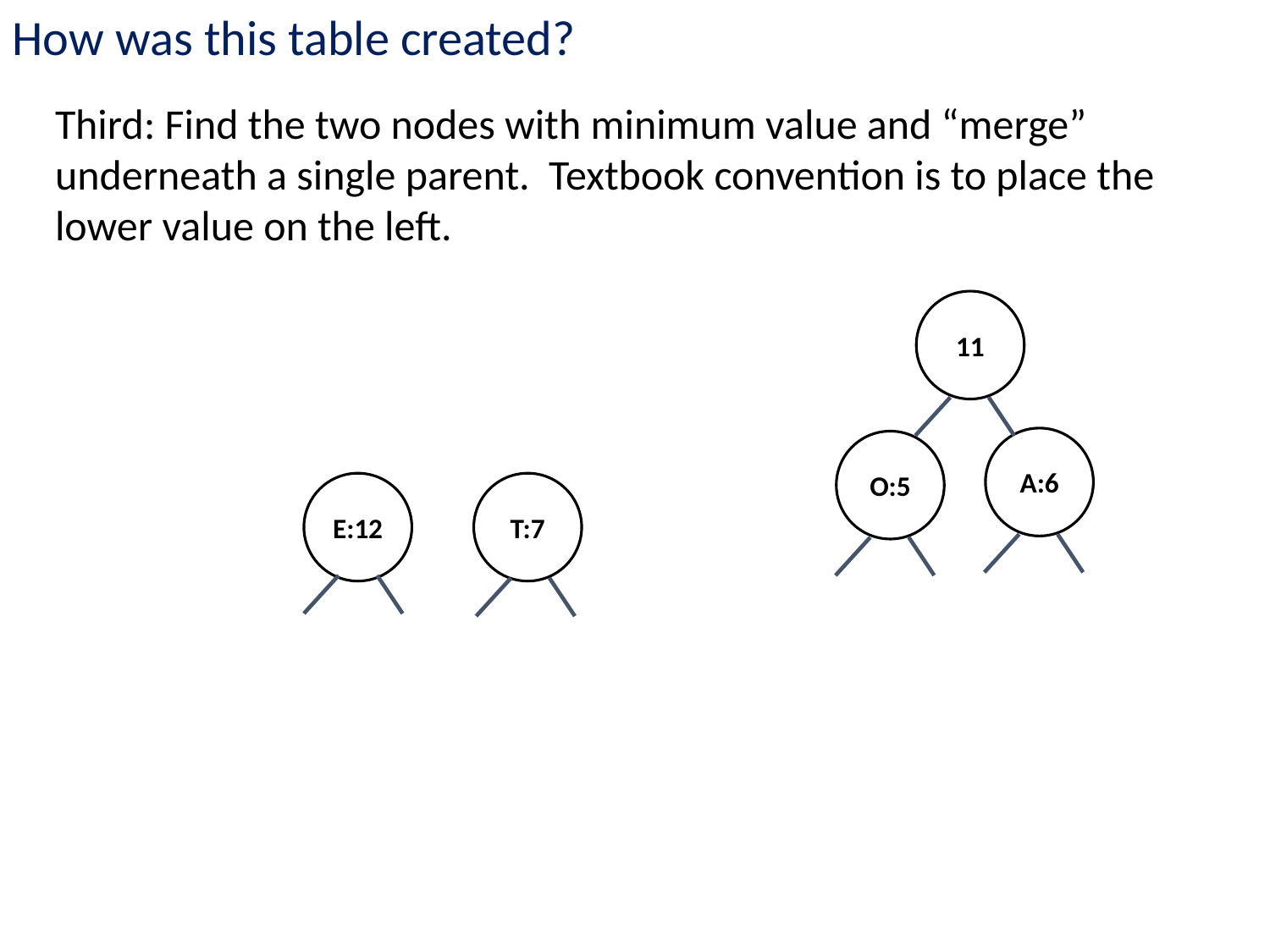

How was this table created?
Third: Find the two nodes with minimum value and “merge” underneath a single parent.  Textbook convention is to place the lower value on the left.
11
A:6
O:5
E:12
T:7